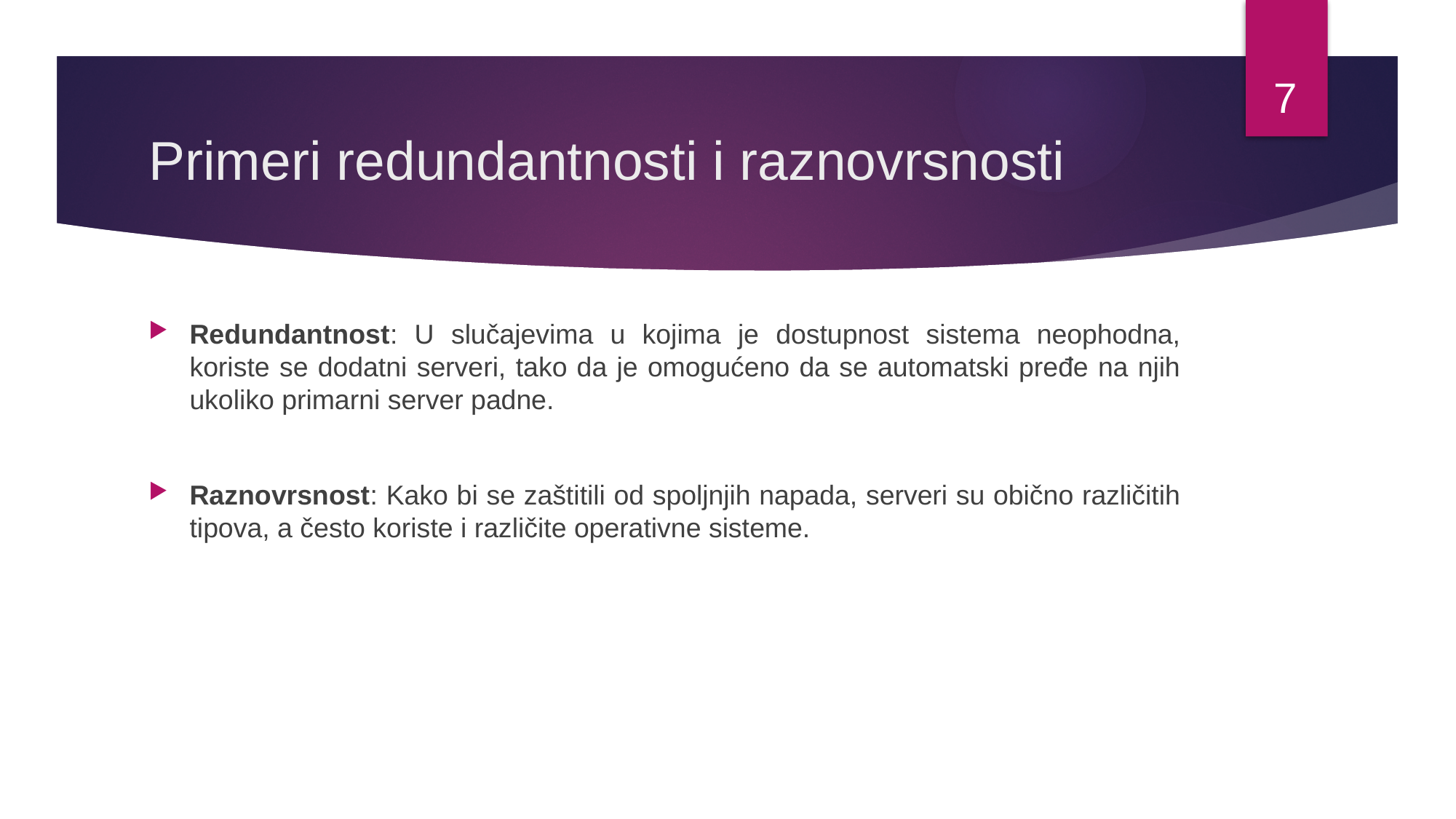

7
# Primeri redundantnosti i raznovrsnosti
Redundantnost: U slučajevima u kojima je dostupnost sistema neophodna, koriste se dodatni serveri, tako da je omogućeno da se automatski pređe na njih ukoliko primarni server padne.

Raznovrsnost: Kako bi se zaštitili od spoljnjih napada, serveri su obično različitih tipova, a često koriste i različite operativne sisteme.